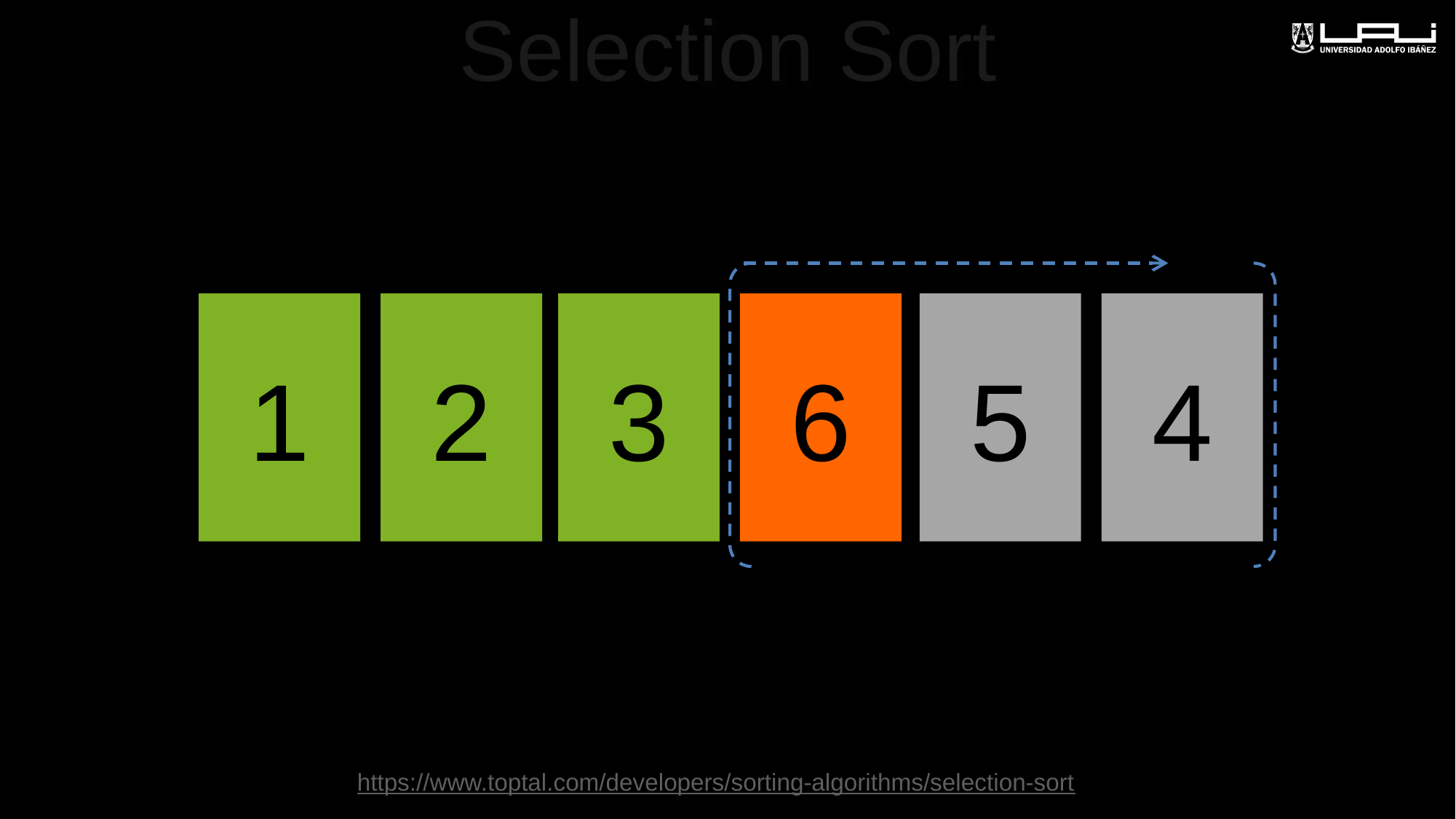

# Selection Sort

1
2
3
6
5
4
https://www.toptal.com/developers/sorting-algorithms/selection-sort